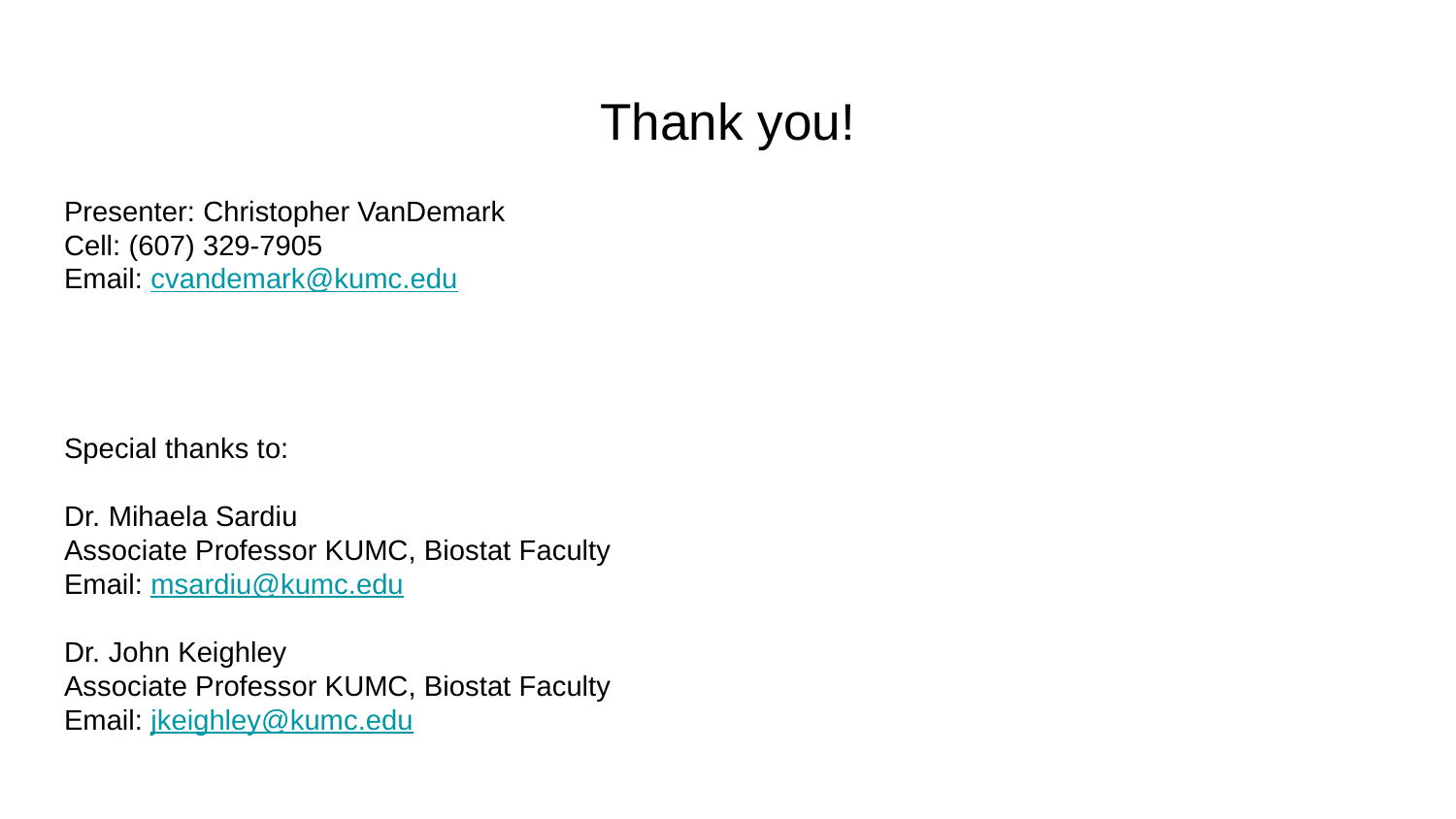

# Thank you!

Presenter: Christopher VanDemark
Cell: (607) 329-7905
Email: cvandemark@kumc.edu

Special thanks to:

Dr. Mihaela Sardiu
Associate Professor KUMC, Biostat Faculty
Email: msardiu@kumc.edu

Dr. John Keighley
Associate Professor KUMC, Biostat Faculty
Email: jkeighley@kumc.edu